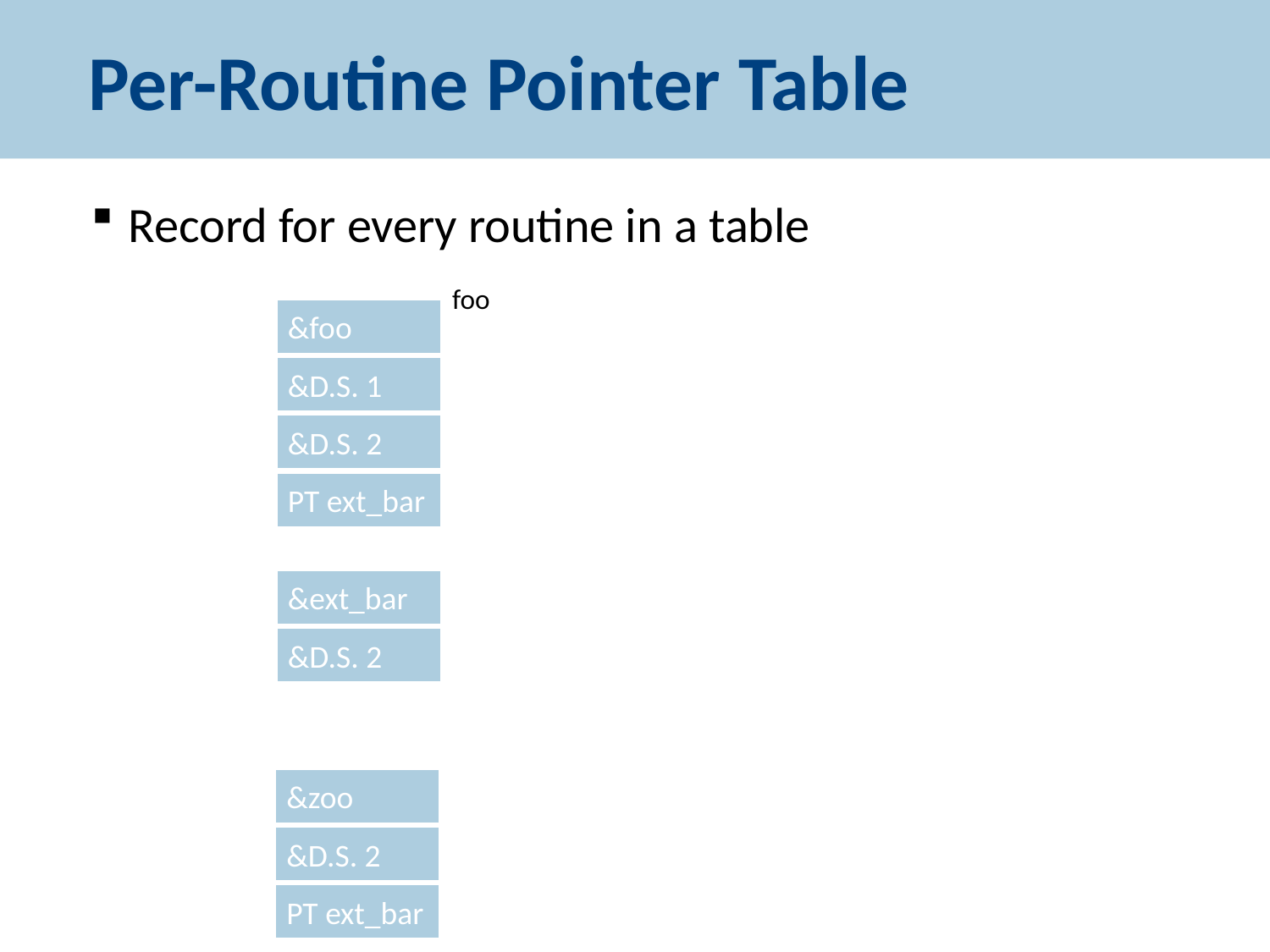

# Per-Routine Pointer Table
Record for every routine in a table
foo
&foo
&D.S. 1
&D.S. 2
PT ext_bar
&ext_bar
&D.S. 2
&zoo
&D.S. 2
PT ext_bar